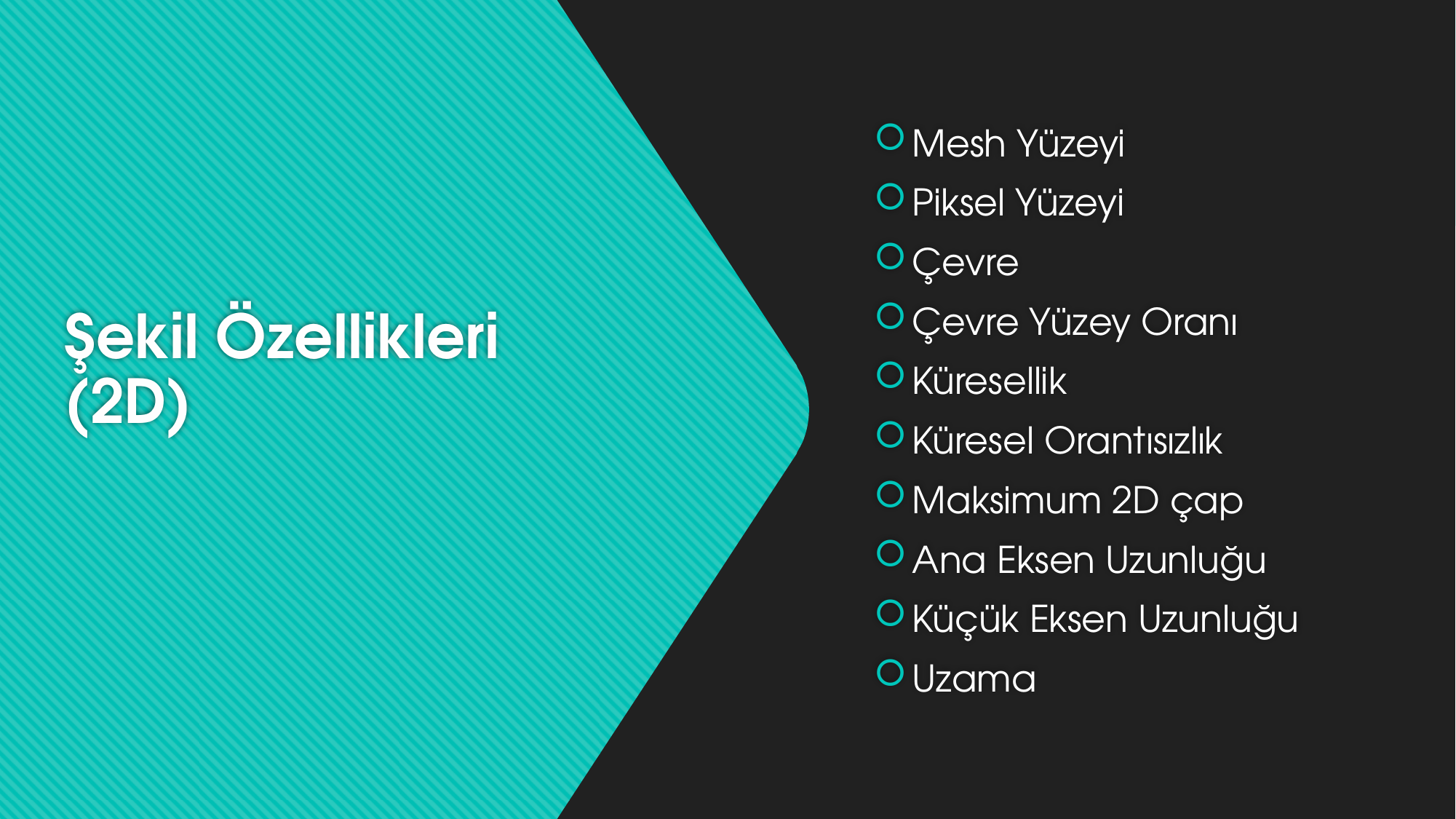

# Şekil Özellikleri (2D)
Mesh Yüzeyi
Piksel Yüzeyi
Çevre
Çevre Yüzey Oranı
Küresellik
Küresel Orantısızlık
Maksimum 2D çap
Ana Eksen Uzunluğu
Küçük Eksen Uzunluğu
Uzama